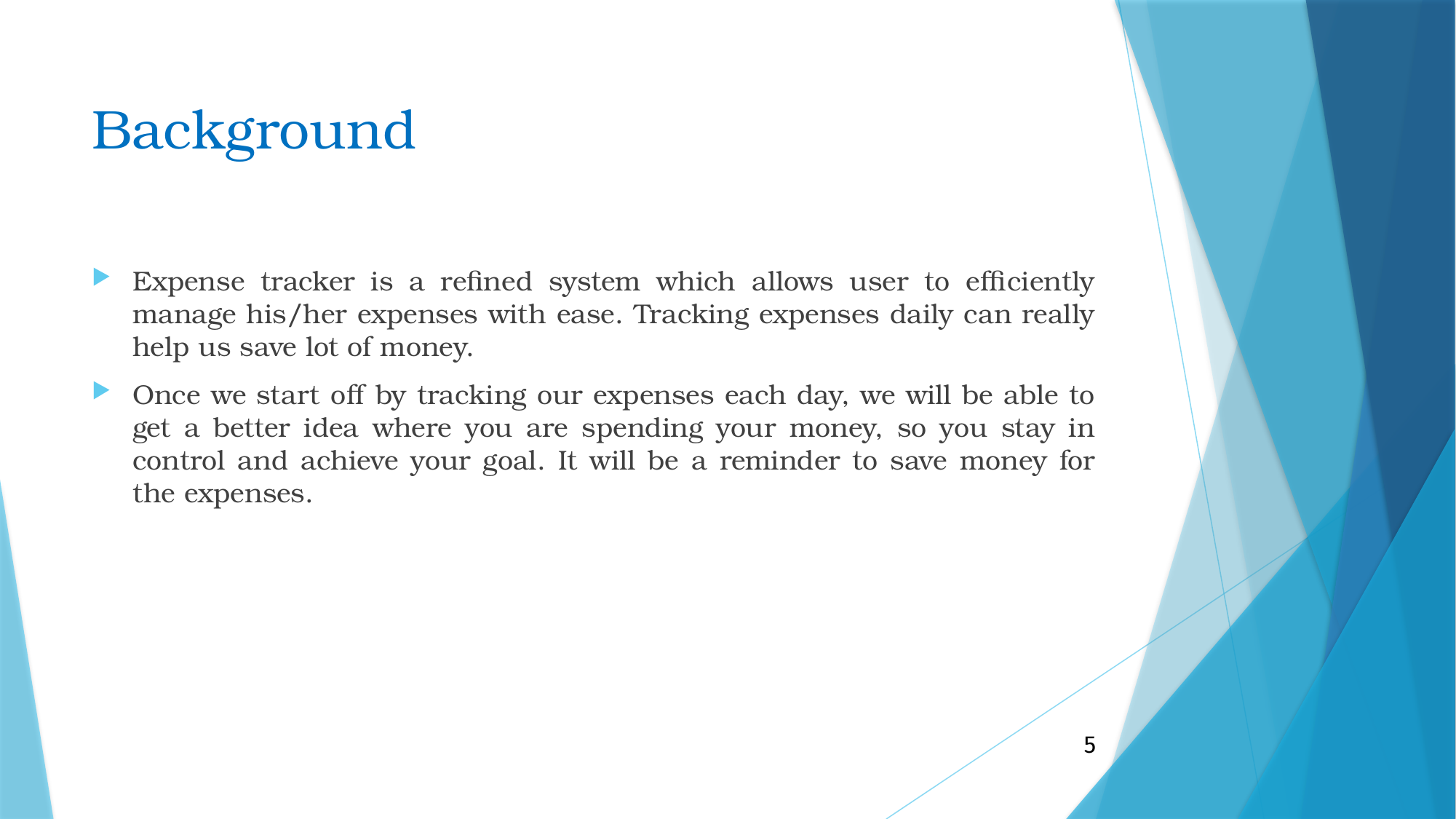

# Background
Expense tracker is a refined system which allows user to efficiently manage his/her expenses with ease. Tracking expenses daily can really help us save lot of money.
Once we start off by tracking our expenses each day, we will be able to get a better idea where you are spending your money, so you stay in control and achieve your goal. It will be a reminder to save money for the expenses.
5